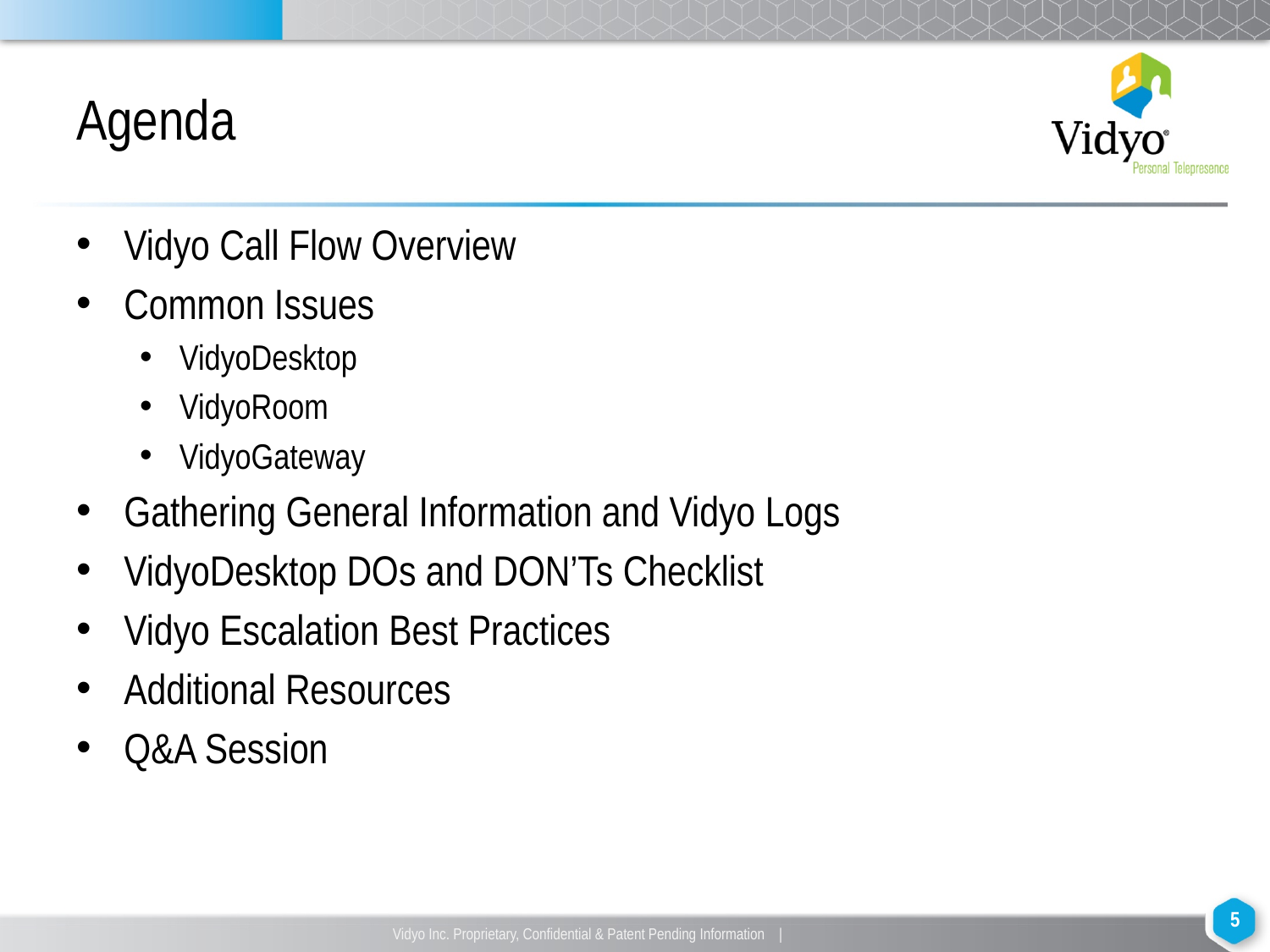

# Agenda
Vidyo Call Flow Overview
Common Issues
VidyoDesktop
VidyoRoom
VidyoGateway
Gathering General Information and Vidyo Logs
VidyoDesktop DOs and DON’Ts Checklist
Vidyo Escalation Best Practices
Additional Resources
Q&A Session
5